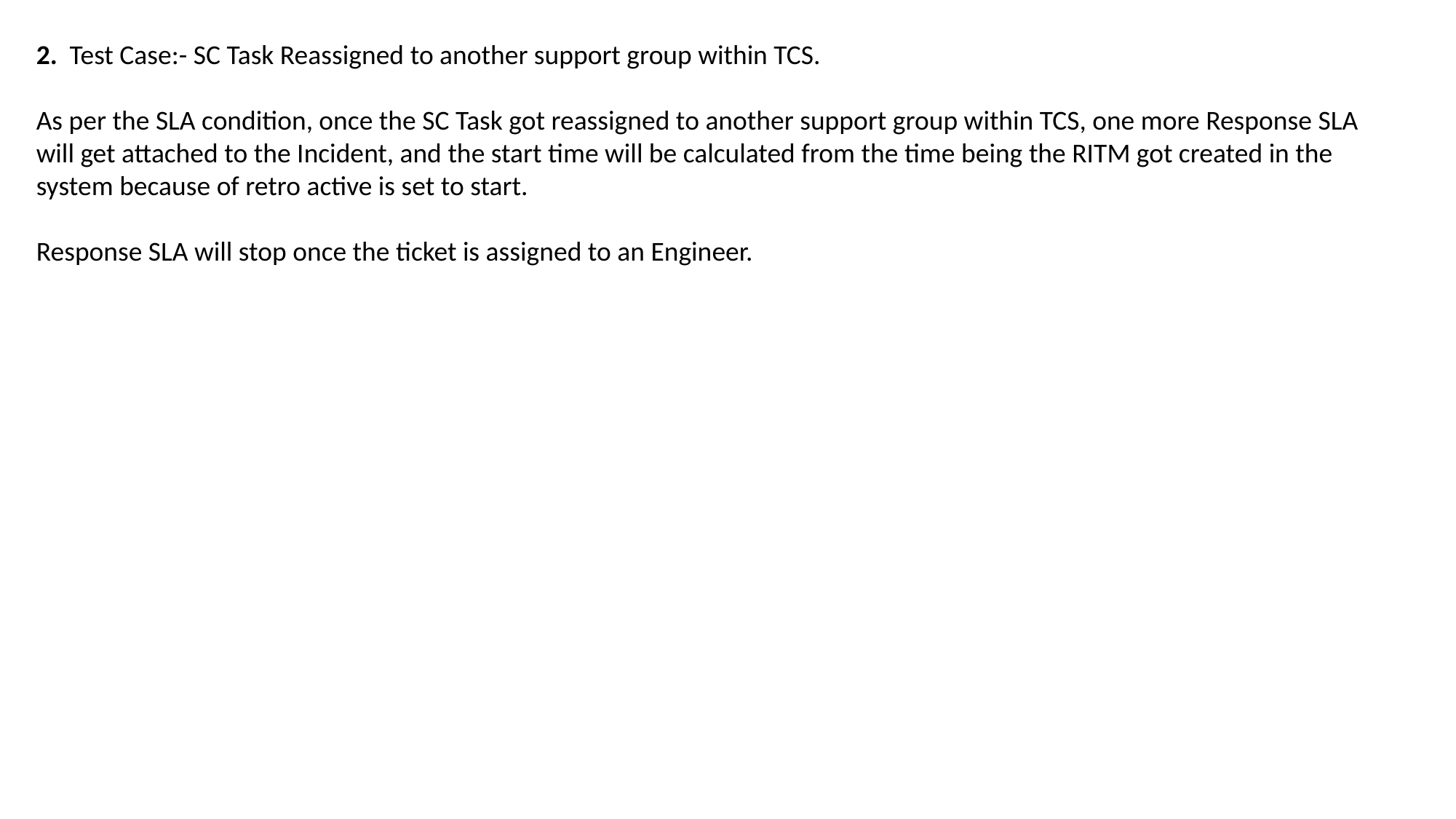

2.  Test Case:- SC Task Reassigned to another support group within TCS.

As per the SLA condition, once the SC Task got reassigned to another support group within TCS, one more Response SLA will get attached to the Incident, and the start time will be calculated from the time being the RITM got created in the system because of retro active is set to start.

Response SLA will stop once the ticket is assigned to an Engineer.